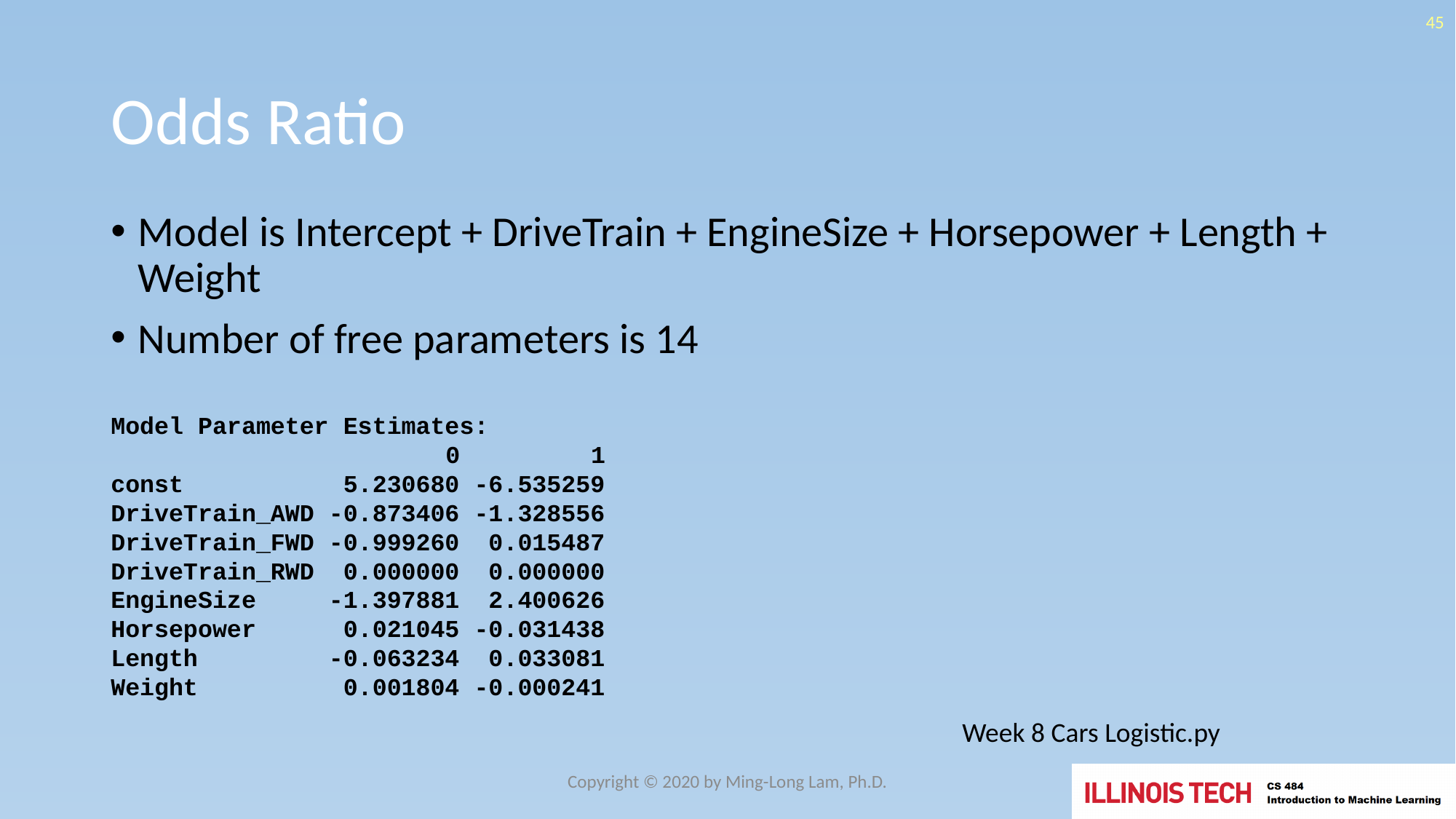

45
# Odds Ratio
Model is Intercept + DriveTrain + EngineSize + Horsepower + Length + Weight
Number of free parameters is 14
Model Parameter Estimates:
                       0         1
const           5.230680 -6.535259
DriveTrain_AWD -0.873406 -1.328556
DriveTrain_FWD -0.999260  0.015487
DriveTrain_RWD  0.000000  0.000000
EngineSize     -1.397881  2.400626
Horsepower      0.021045 -0.031438
Length         -0.063234  0.033081
Weight          0.001804 -0.000241
Week 8 Cars Logistic.py
Copyright © 2020 by Ming-Long Lam, Ph.D.